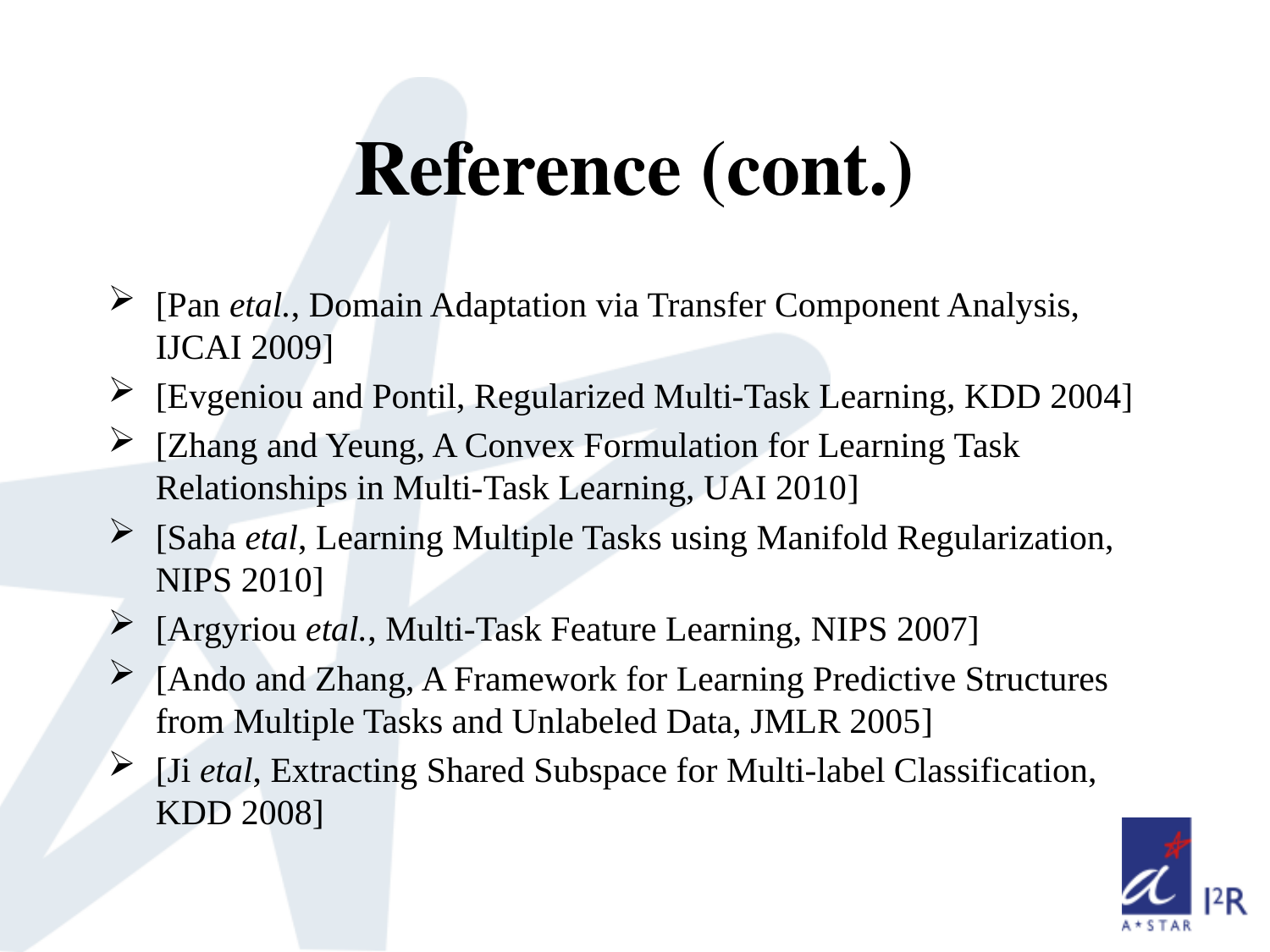

# Reference (cont.)
[Pan etal., Domain Adaptation via Transfer Component Analysis, IJCAI 2009]
[Evgeniou and Pontil, Regularized Multi-Task Learning, KDD 2004]
[Zhang and Yeung, A Convex Formulation for Learning Task Relationships in Multi-Task Learning, UAI 2010]
[Saha etal, Learning Multiple Tasks using Manifold Regularization, NIPS 2010]
[Argyriou etal., Multi-Task Feature Learning, NIPS 2007]
[Ando and Zhang, A Framework for Learning Predictive Structures from Multiple Tasks and Unlabeled Data, JMLR 2005]
[Ji etal, Extracting Shared Subspace for Multi-label Classification, KDD 2008]